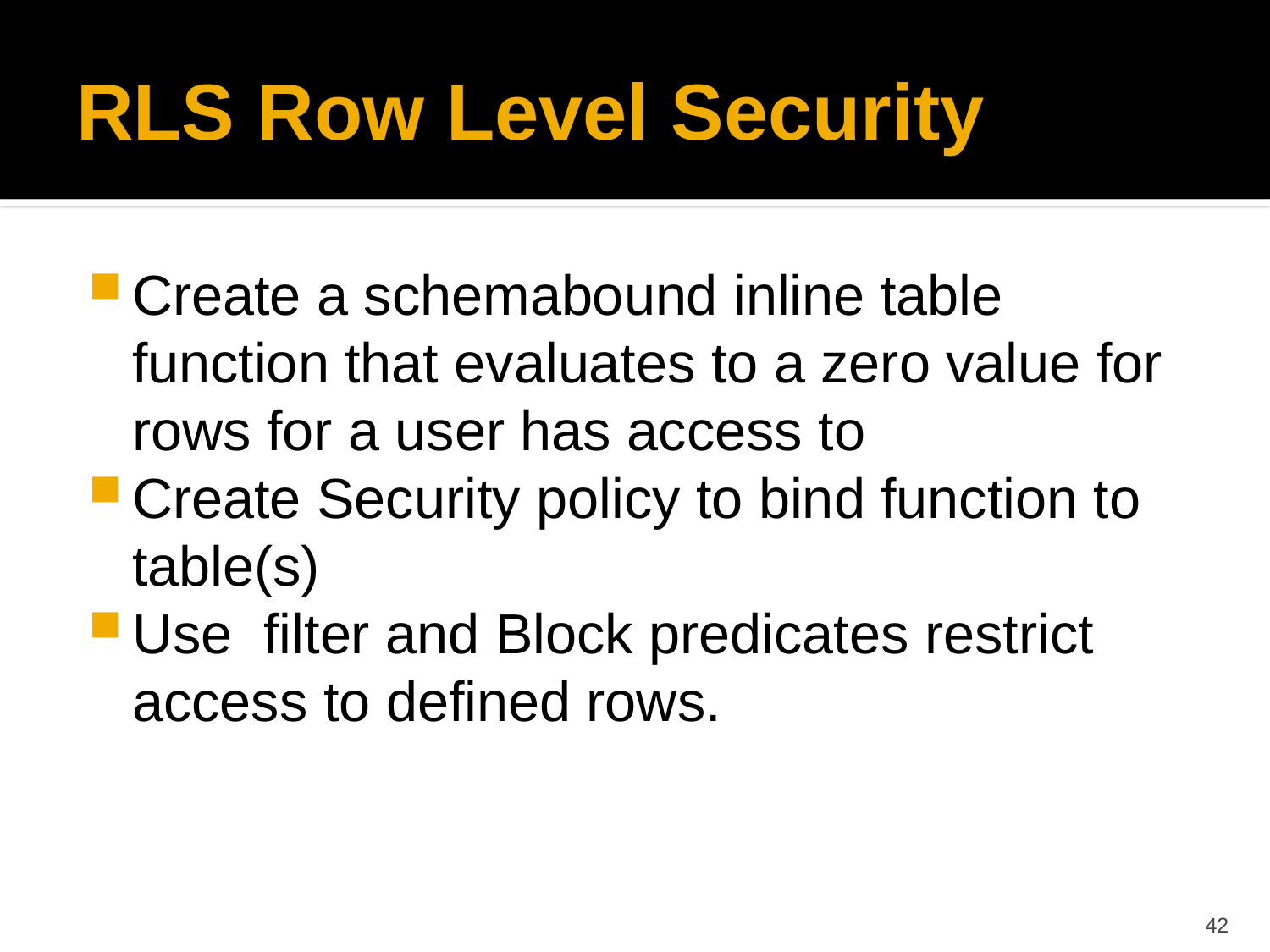

# RLS Row Level Security
Create a schemabound inline table function that evaluates to a zero value for rows for a user has access to
Create Security policy to bind function to table(s)
Use  filter and Block predicates restrict access to defined rows.

42